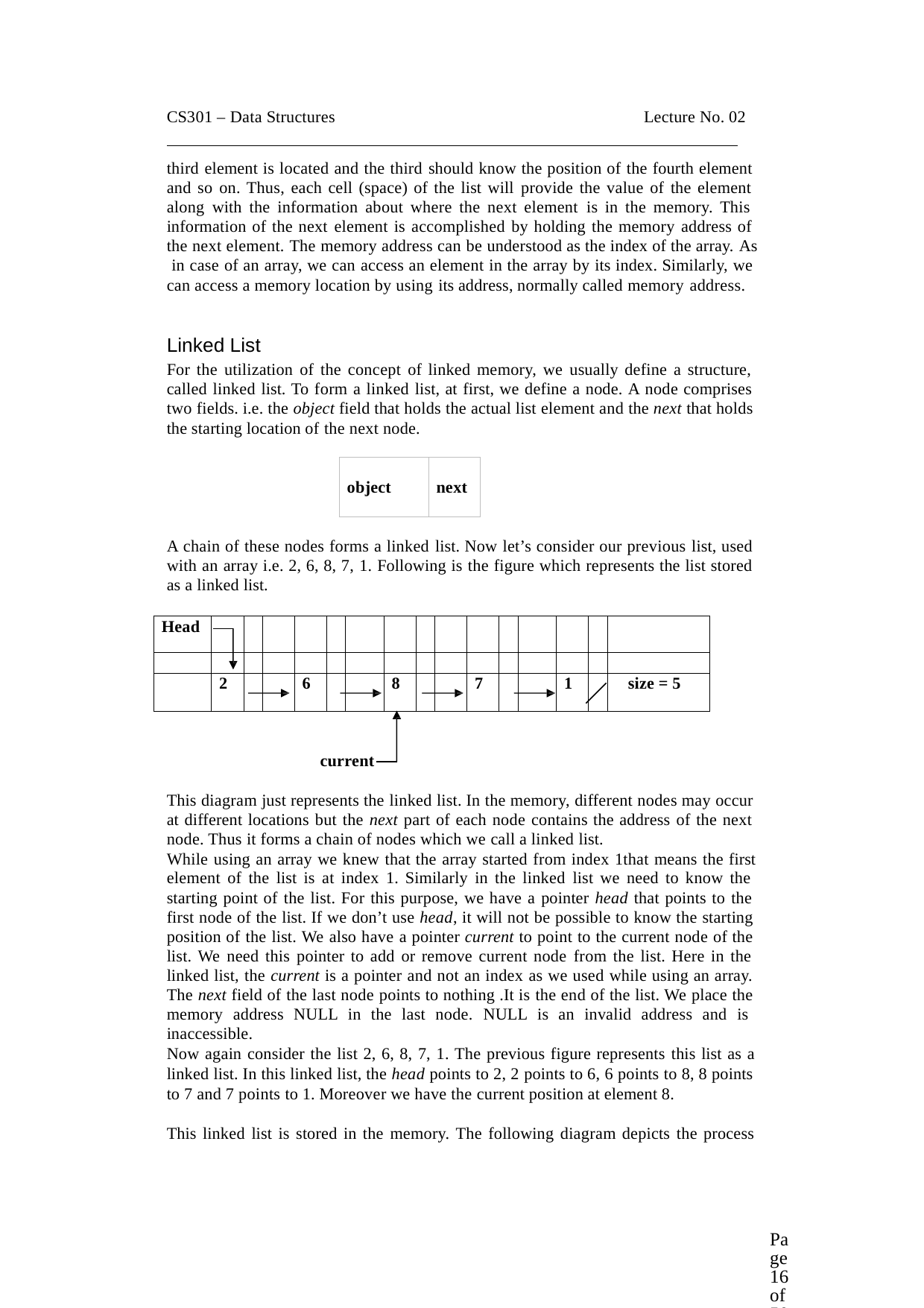

CS301 – Data Structures	Lecture No. 02

third element is located and the third should know the position of the fourth element  and so on. Thus, each cell (space) of the list will provide the value of the element  along with the information about where the next element is in the memory. This  information of the next element is accomplished by holding the memory address of  the next element. The memory address can be understood as the index of the array. As  in case of an array, we can access an element in the array by its index. Similarly, we  can access a memory location by using its address, normally called memory address.

Linked List
For the utilization of the concept of linked memory, we usually define a structure,  called linked list. To form a linked list, at first, we define a node. A node comprises  two fields. i.e. the object field that holds the actual list element and the next that holds  the starting location of the next node.

next
object

A chain of these nodes forms a linked list. Now let’s consider our previous list, used  with an array i.e. 2, 6, 8, 7, 1. Following is the figure which represents the list stored  as a linked list.

Head

2
6
8
7
1
size = 5

current

This diagram just represents the linked list. In the memory, different nodes may occur  at different locations but the next part of each node contains the address of the next  node. Thus it forms a chain of nodes which we call a linked list.
While using an array we knew that the array started from index 1that means the first
element of the list is at index 1. Similarly in the linked list we need to know the  starting point of the list. For this purpose, we have a pointer head that points to the  first node of the list. If we don’t use head, it will not be possible to know the starting  position of the list. We also have a pointer current to point to the current node of the  list. We need this pointer to add or remove current node from the list. Here in the  linked list, the current is a pointer and not an index as we used while using an array.  The next field of the last node points to nothing .It is the end of the list. We place the  memory address NULL in the last node. NULL is an invalid address and is  inaccessible.
Now again consider the list 2, 6, 8, 7, 1. The previous figure represents this list as a
linked list. In this linked list, the head points to 2, 2 points to 6, 6 points to 8, 8 points  to 7 and 7 points to 1. Moreover we have the current position at element 8.

This linked list is stored in the memory. The following diagram depicts the process

Page 16 of 505